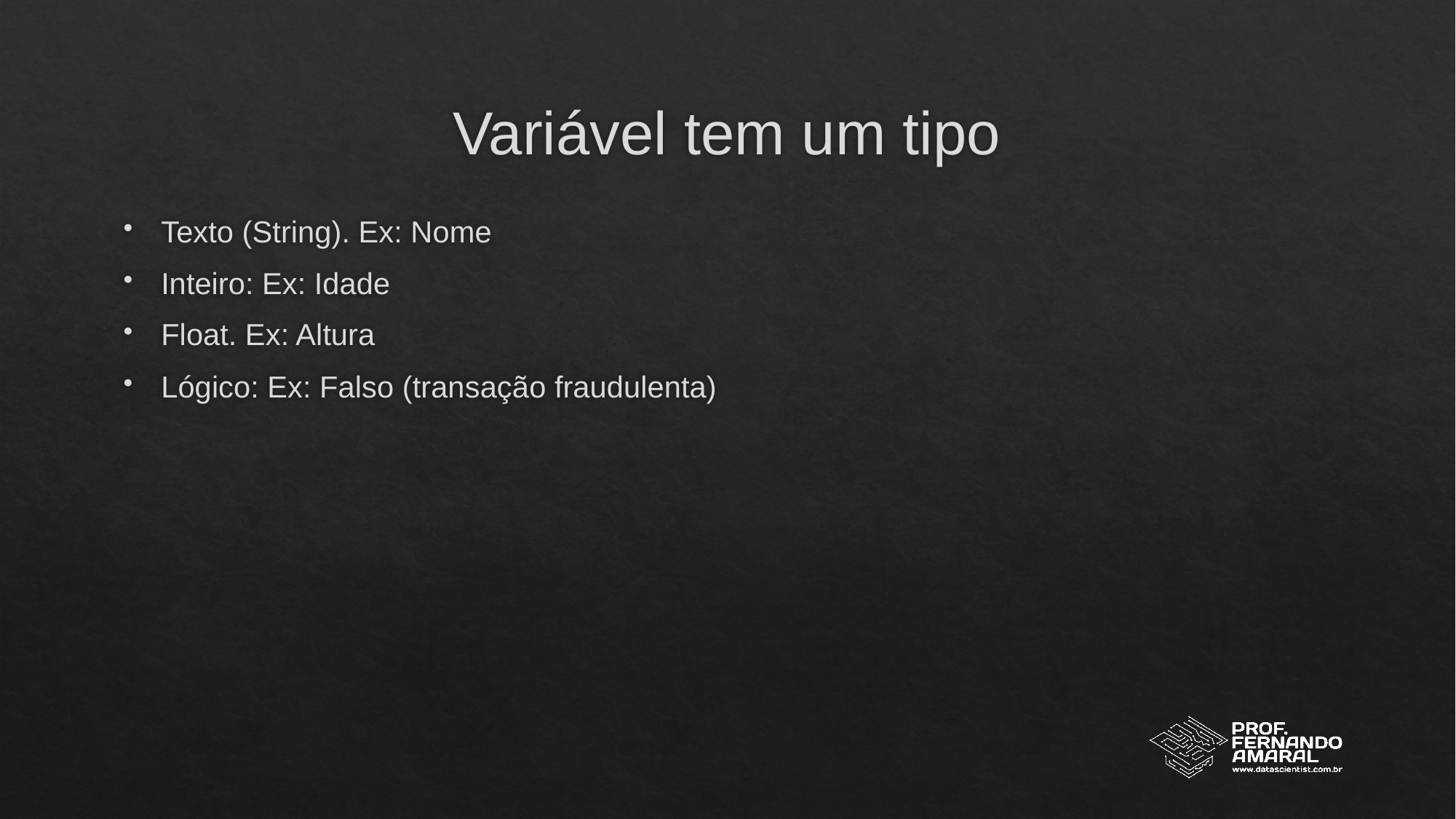

# Variável tem um tipo
Texto (String). Ex: Nome
Inteiro: Ex: Idade
Float. Ex: Altura
Lógico: Ex: Falso (transação fraudulenta)